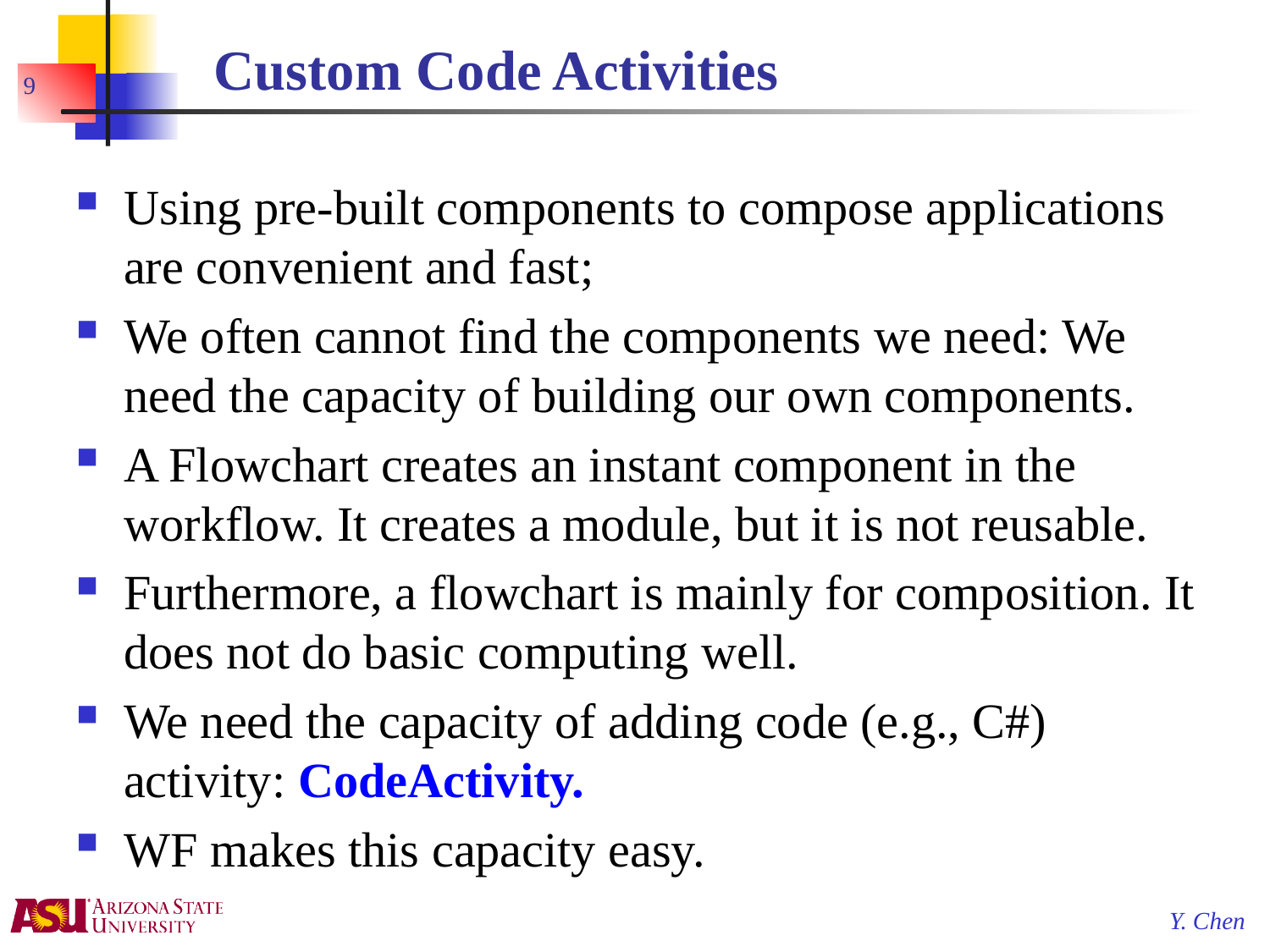

# Custom Code Activities
9
Using pre-built components to compose applications are convenient and fast;
We often cannot find the components we need: We need the capacity of building our own components.
A Flowchart creates an instant component in the workflow. It creates a module, but it is not reusable.
Furthermore, a flowchart is mainly for composition. It does not do basic computing well.
We need the capacity of adding code (e.g., C#) activity: CodeActivity.
WF makes this capacity easy.